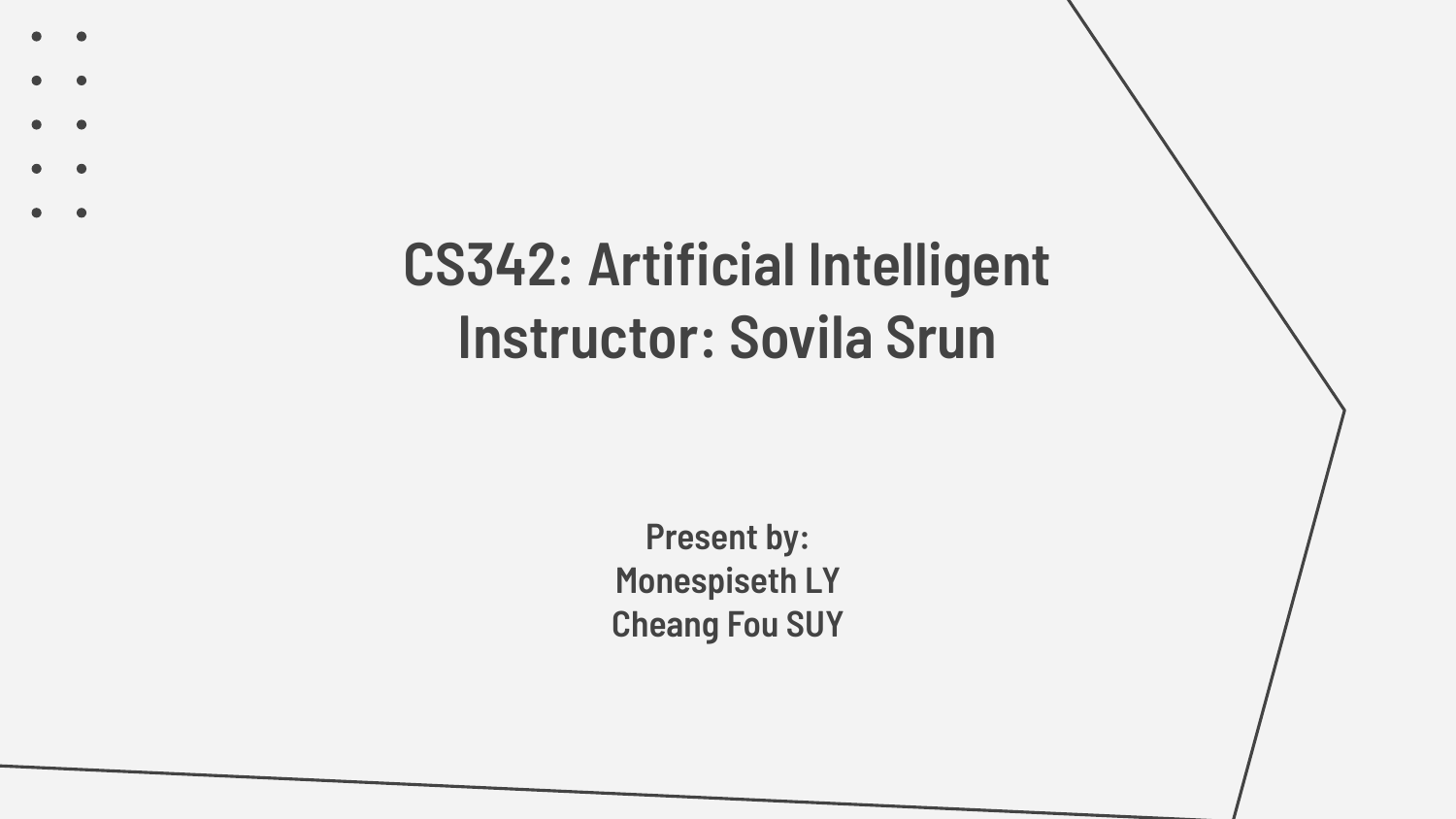

# CS342: Artificial Intelligent
Instructor: Sovila Srun
Present by:
Monespiseth LY
Cheang Fou SUY